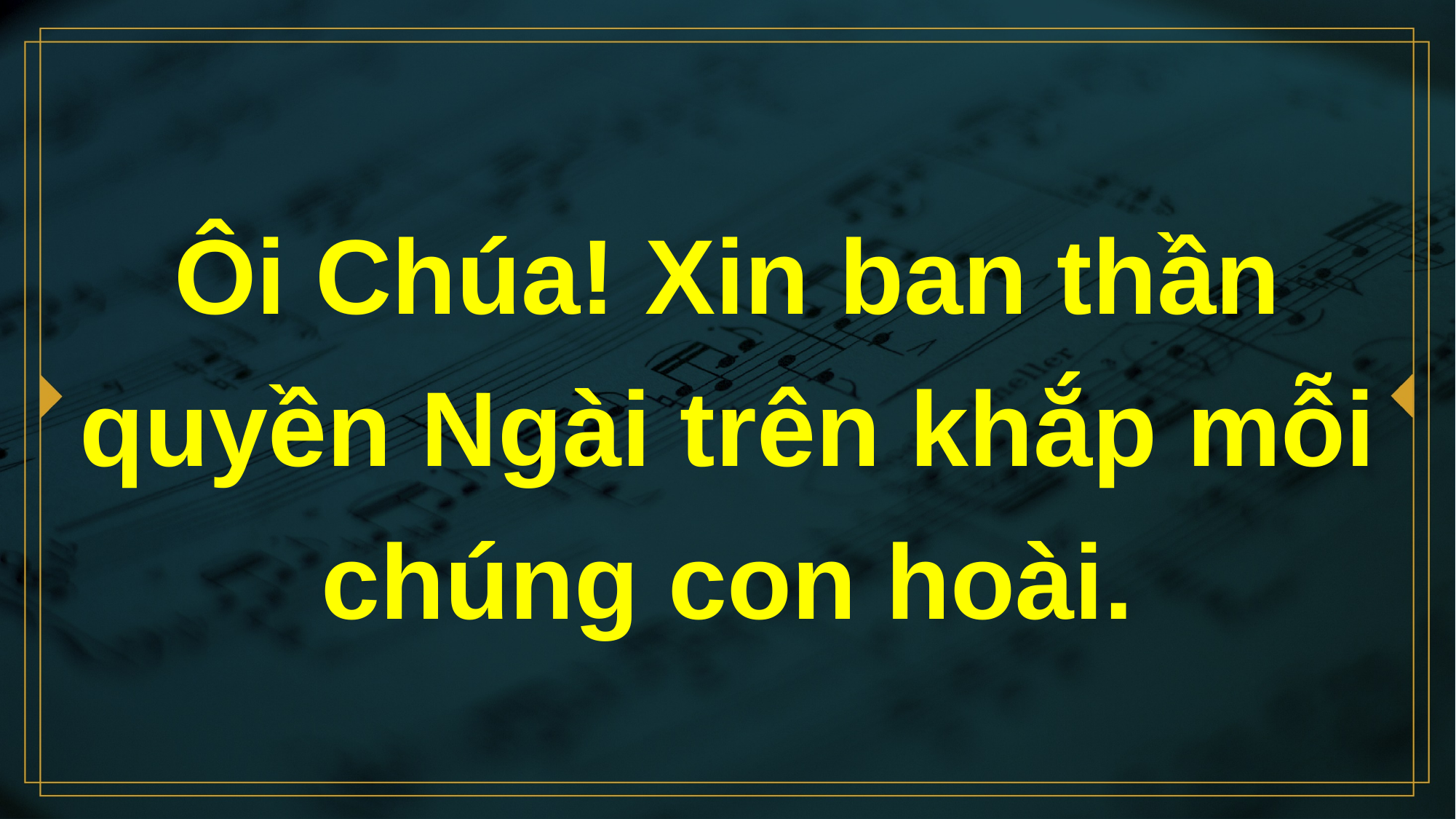

# Ôi Chúa! Xin ban thần quyền Ngài trên khắp mỗi chúng con hoài.